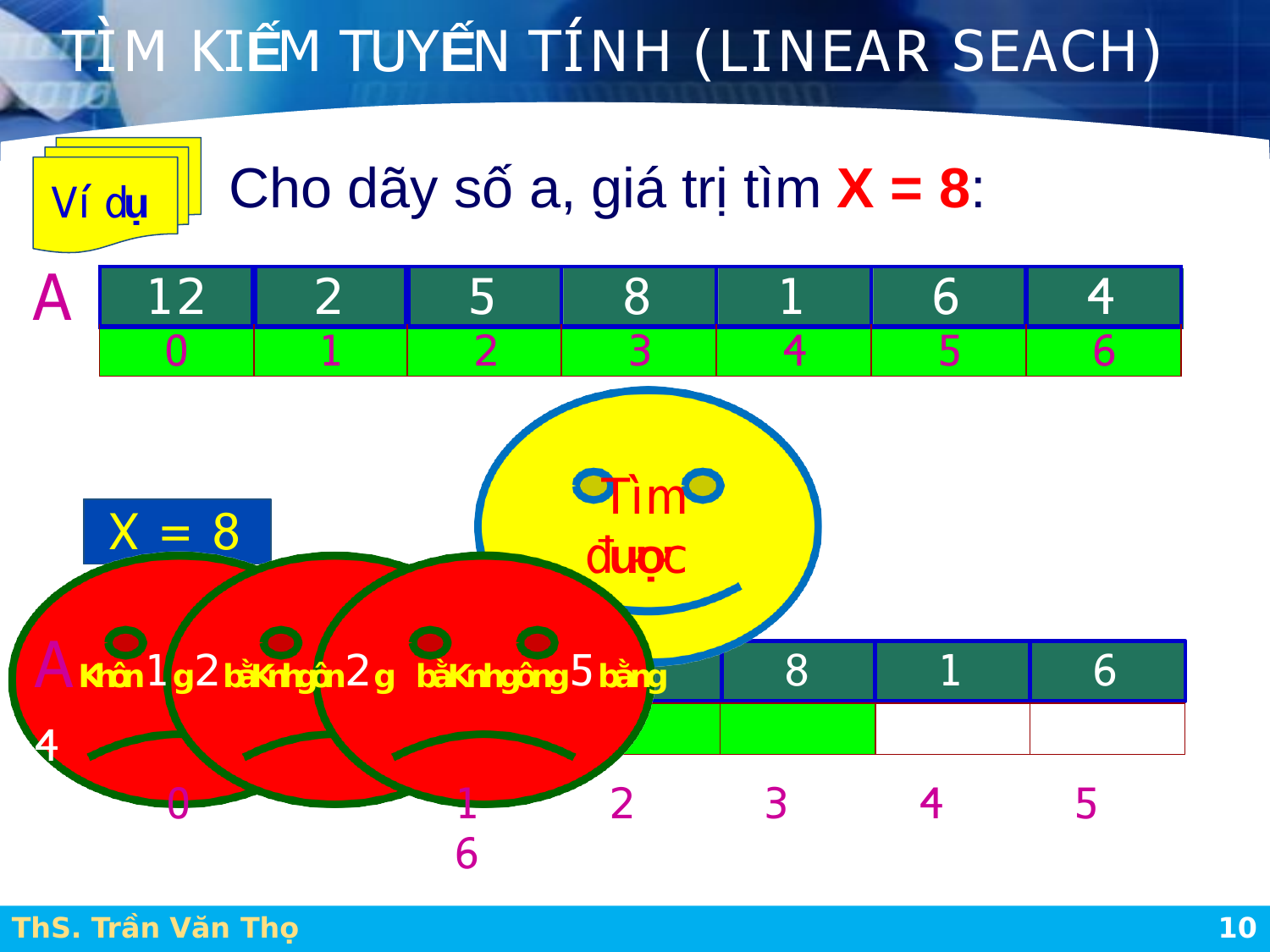

# TÌM KIẾM TUYẾN TÍNH (LINEAR SEACH)

Cho dãy số a, giá trị tìm X = 8:
Ví dụ
A
| 12 | 2 | 5 | 8 | 1 | 6 | 4 |
| --- | --- | --- | --- | --- | --- | --- |
| 0 | 1 | 2 | 3 | 4 | 5 | 6 |

Tìm  được
X = 8

AKhôn1g2bằKnhgôn2g    bằKnhgông5bằng	8	1	6	4
0	1	2	3	4	5	6

Tìm thấy A[3] = X □ Trả về 3. Dừng
ThS. Trần Văn Thọ
10